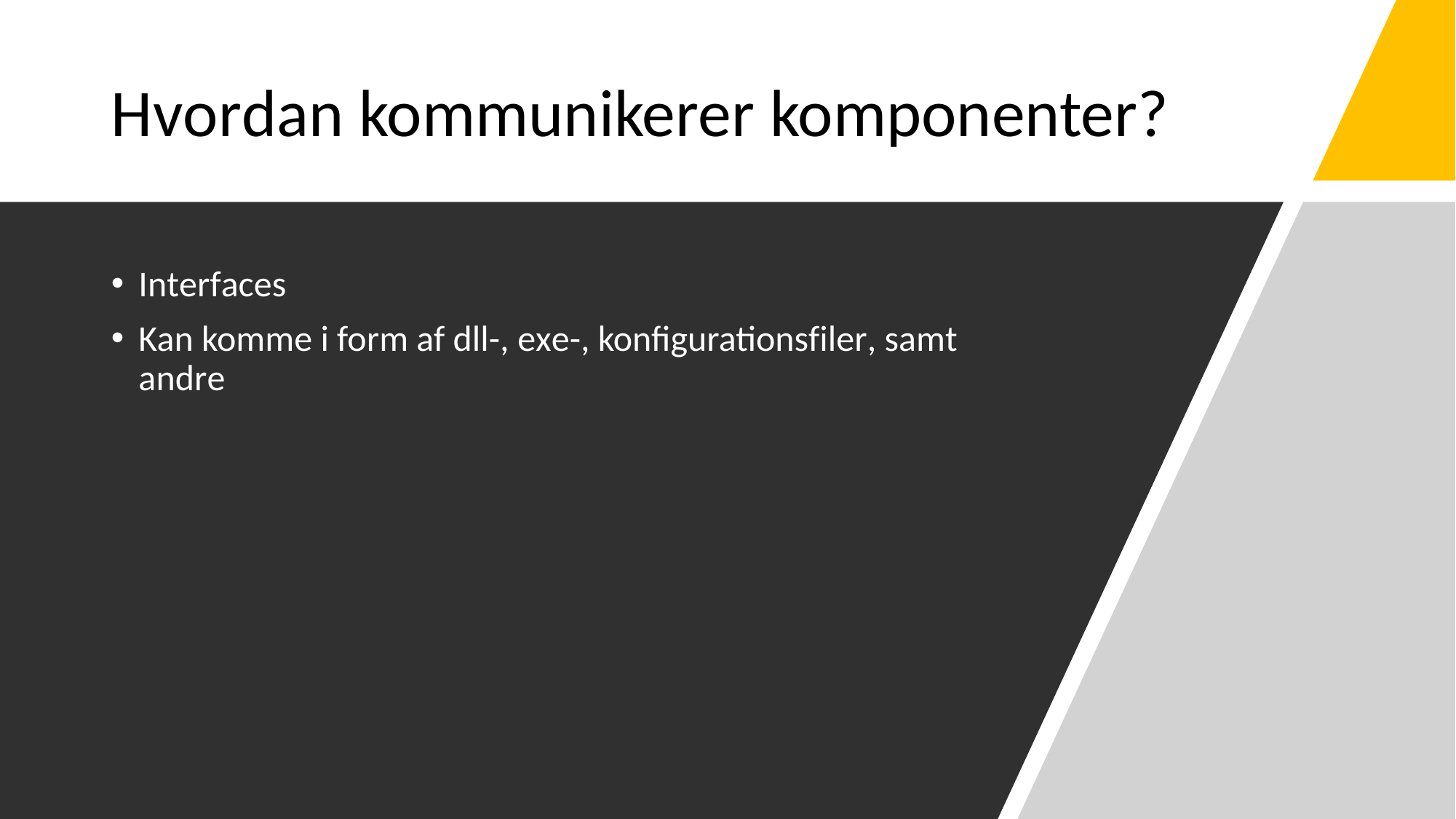

# Hvordan kommunikerer komponenter?

Interfaces
Kan komme i form af dll-, exe-, konfigurationsfiler, samt andre